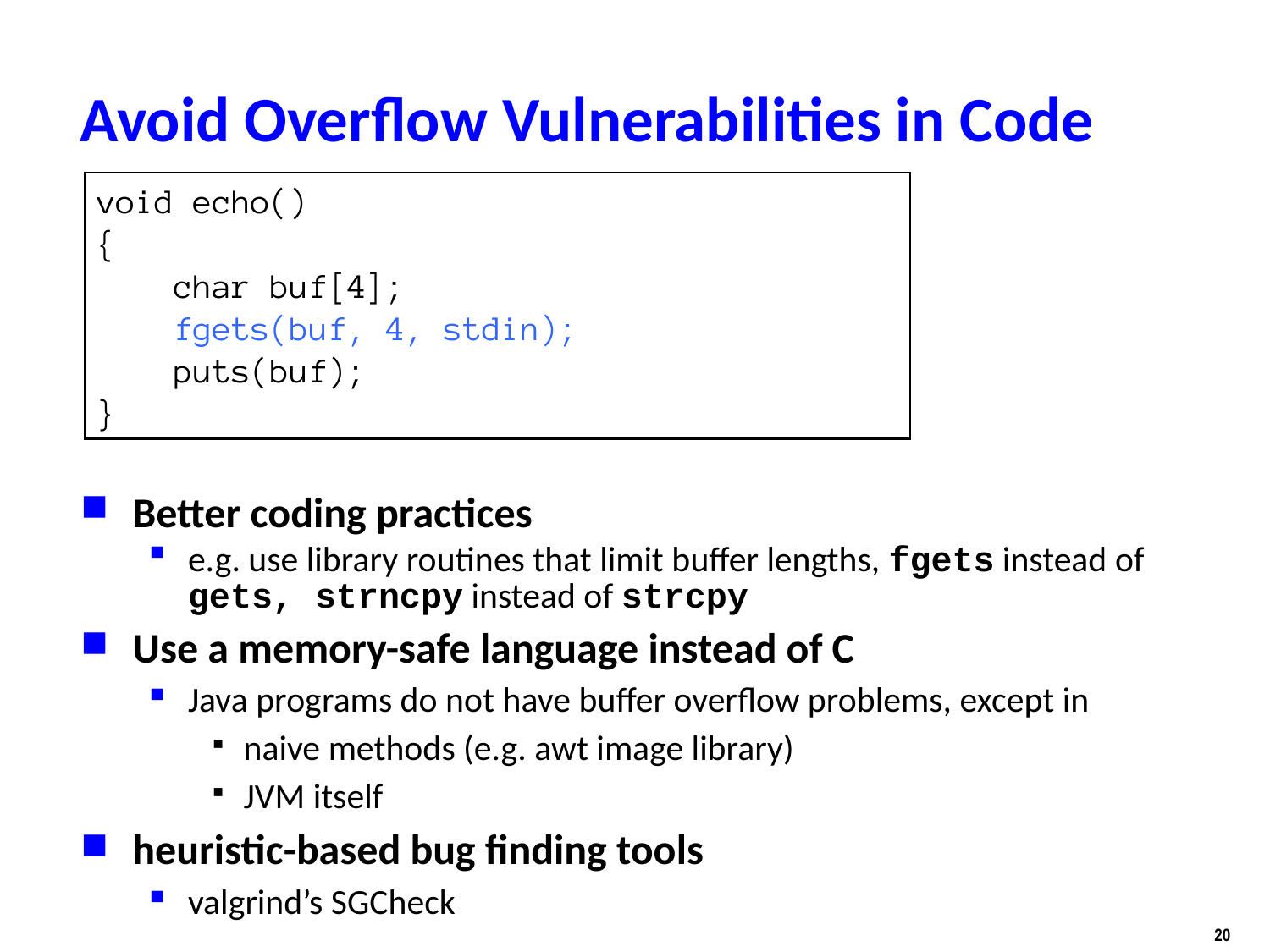

# Avoid Overflow Vulnerabilities in Code
void echo()
{
    char buf[4];
    fgets(buf, 4, stdin);
    puts(buf);
}
Better coding practices
e.g. use library routines that limit buffer lengths, fgets instead of gets, strncpy instead of strcpy
Use a memory-safe language instead of C
Java programs do not have buffer overflow problems, except in
naive methods (e.g. awt image library)
JVM itself
heuristic-based bug finding tools
valgrind’s SGCheck